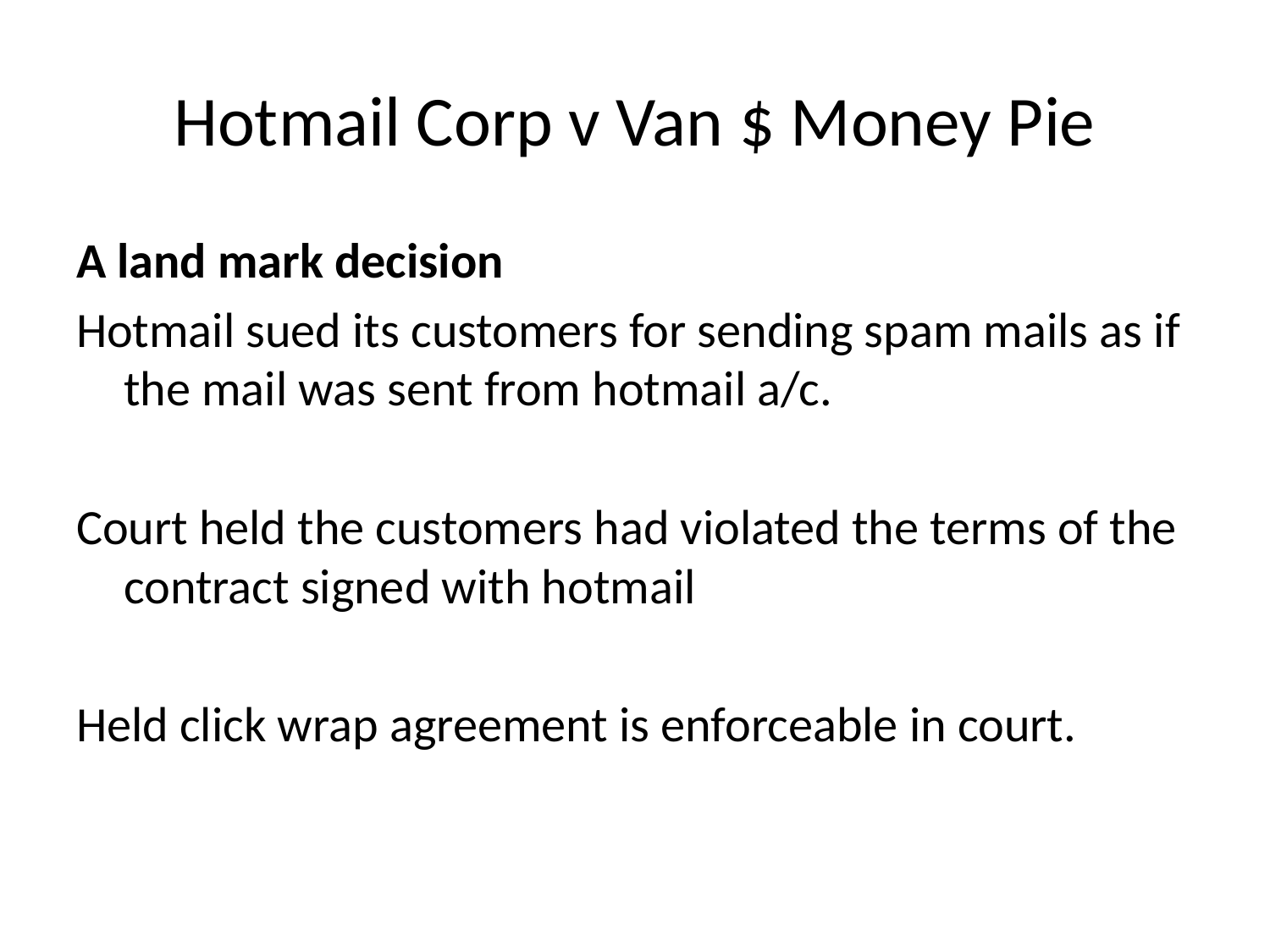

# Hotmail Corp v Van $ Money Pie
A land mark decision
Hotmail sued its customers for sending spam mails as if the mail was sent from hotmail a/c.

Court held the customers had violated the terms of the contract signed with hotmail

Held click wrap agreement is enforceable in court.